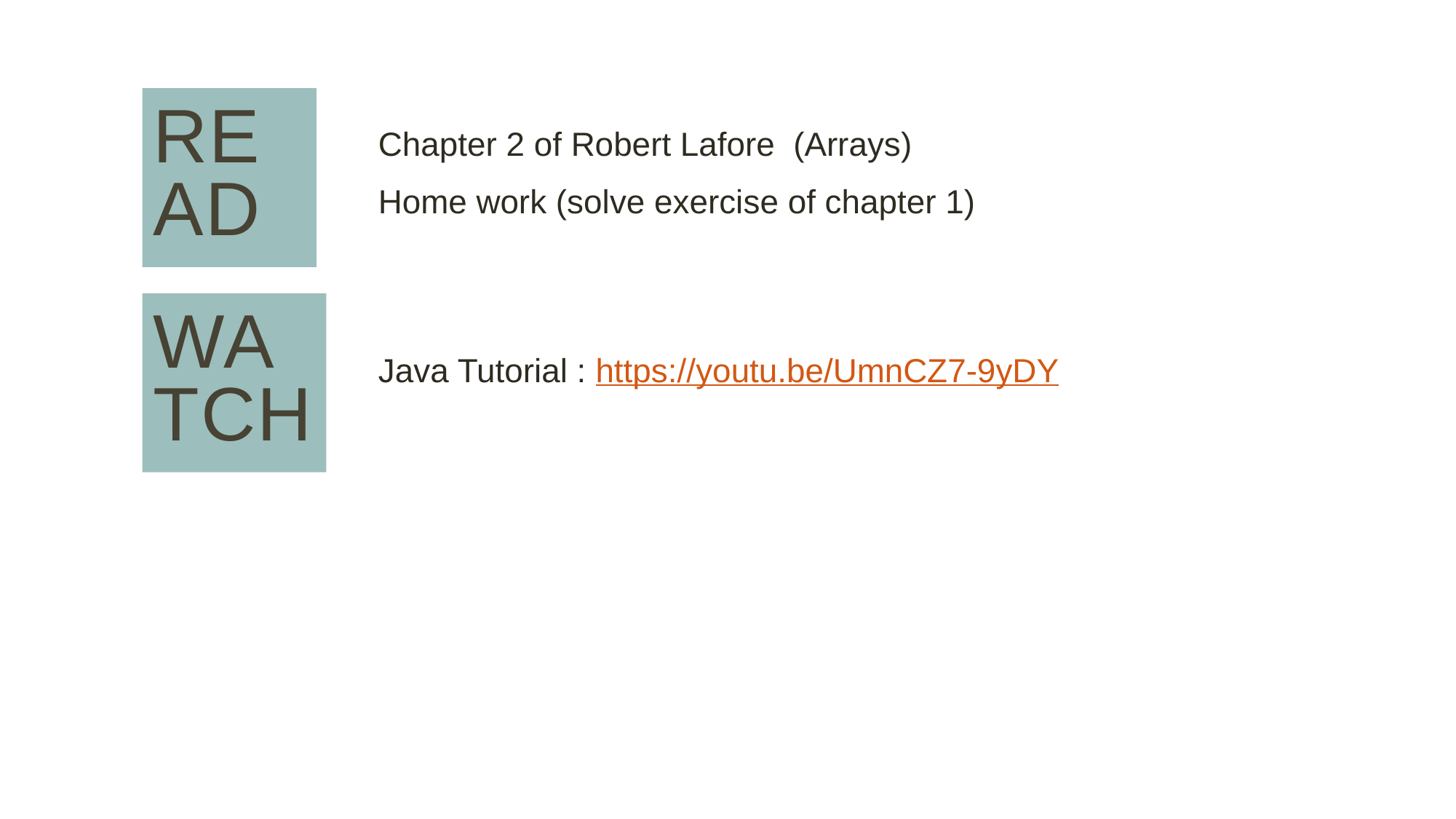

Read
Chapter 2 of Robert Lafore  (Arrays)
Home work (solve exercise of chapter 1)
Watch
Java Tutorial : https://youtu.be/UmnCZ7-9yDY